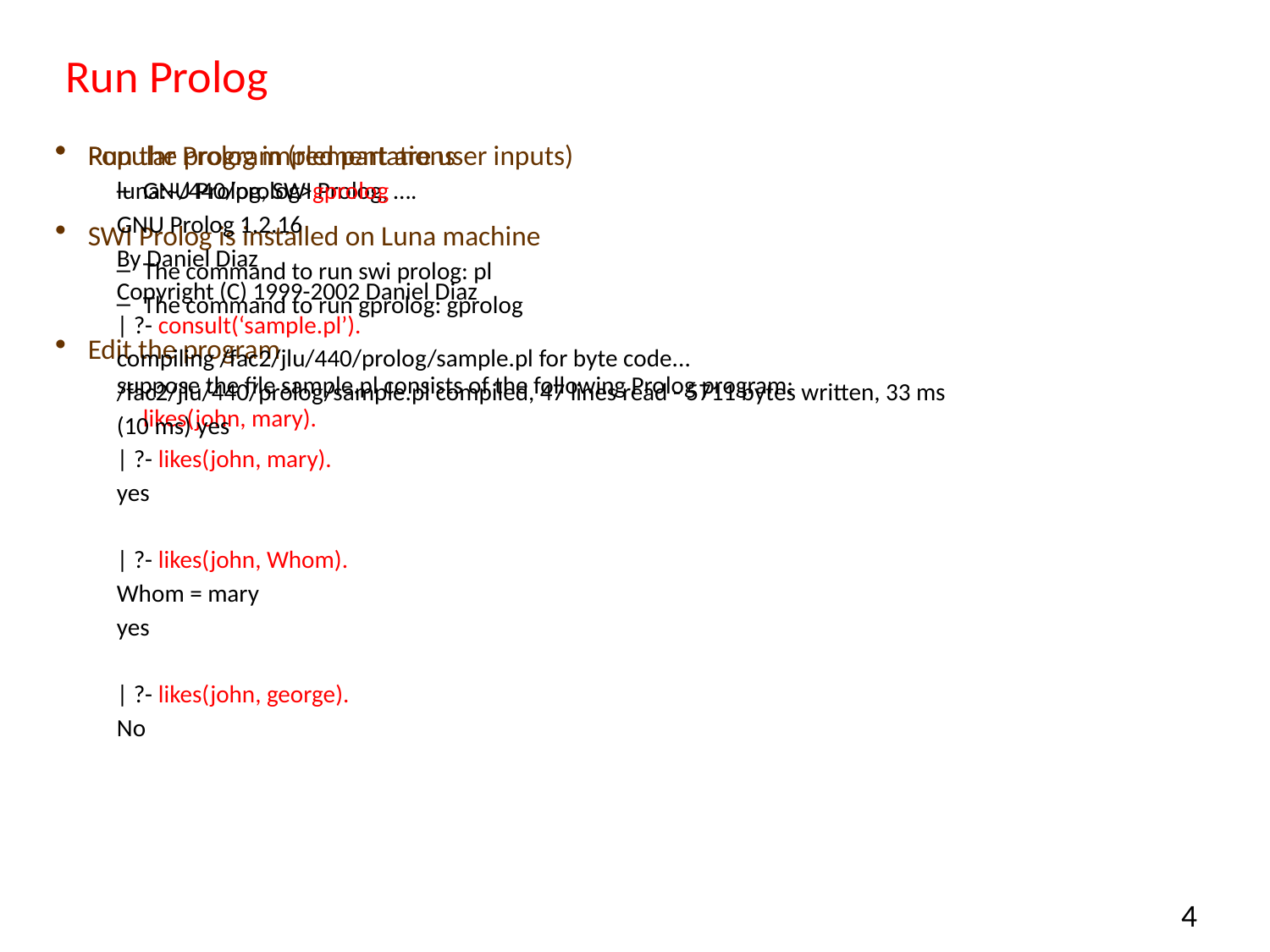

# Run Prolog
Popular Prolog implementations
GNU Prolog, SWI Prolog, ….
SWI Prolog is installed on Luna machine
The command to run swi prolog: pl
The command to run gprolog: gprolog
Edit the program
suppose the file sample.pl consists of the following Prolog program:
	likes(john, mary).

Run the program (red part are user inputs)
luna:~/440/prolog>gprolog
GNU Prolog 1.2.16
By Daniel Diaz
Copyright (C) 1999-2002 Daniel Diaz
| ?- consult(‘sample.pl’).
compiling /fac2/jlu/440/prolog/sample.pl for byte code...
/fac2/jlu/440/prolog/sample.pl compiled, 47 lines read - 5711 bytes written, 33 ms
(10 ms) yes
| ?- likes(john, mary).
yes

| ?- likes(john, Whom).
Whom = mary
yes

| ?- likes(john, george).
No

4